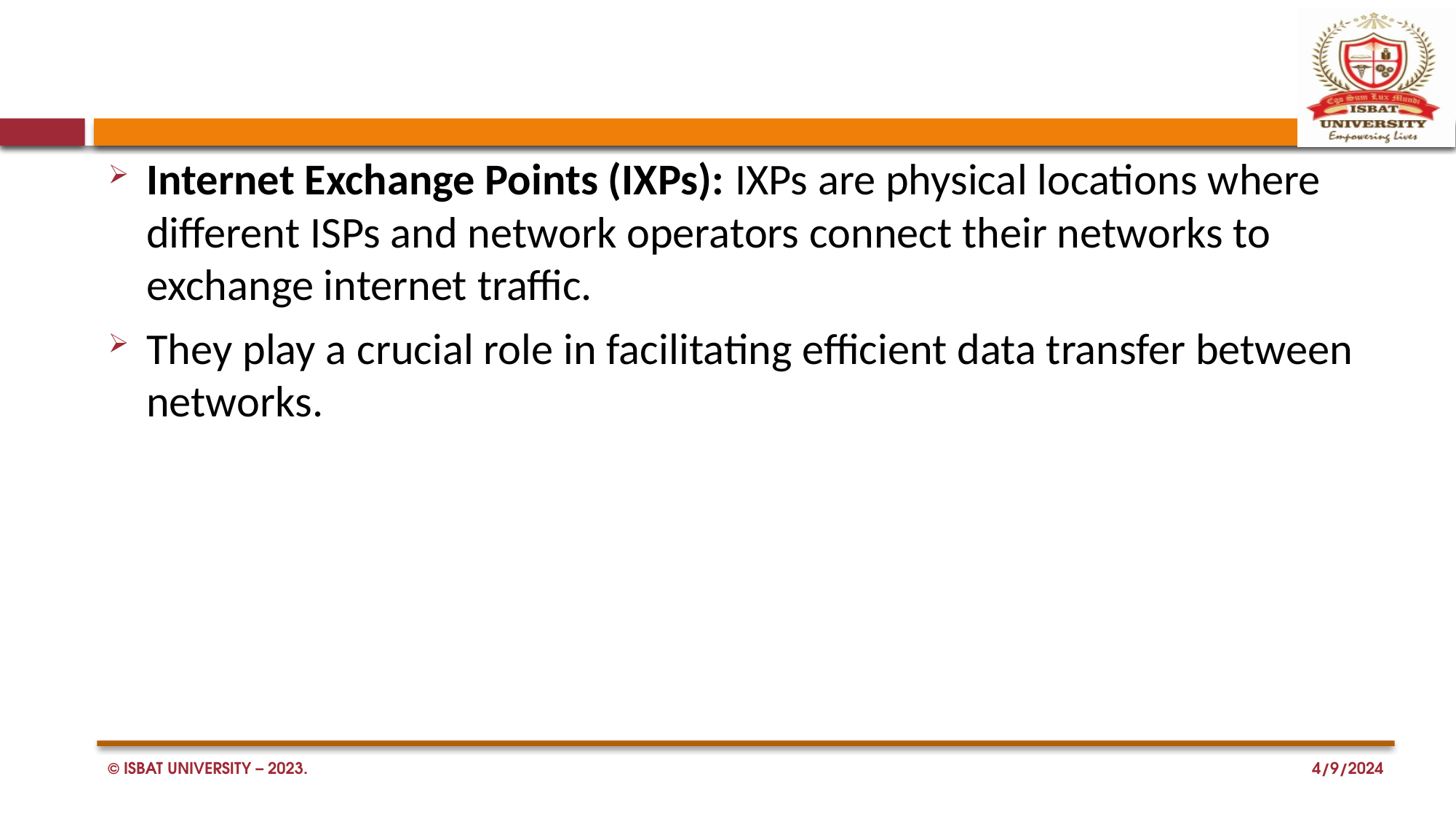

#
Internet Exchange Points (IXPs): IXPs are physical locations where different ISPs and network operators connect their networks to exchange internet traffic.
They play a crucial role in facilitating efficient data transfer between networks.